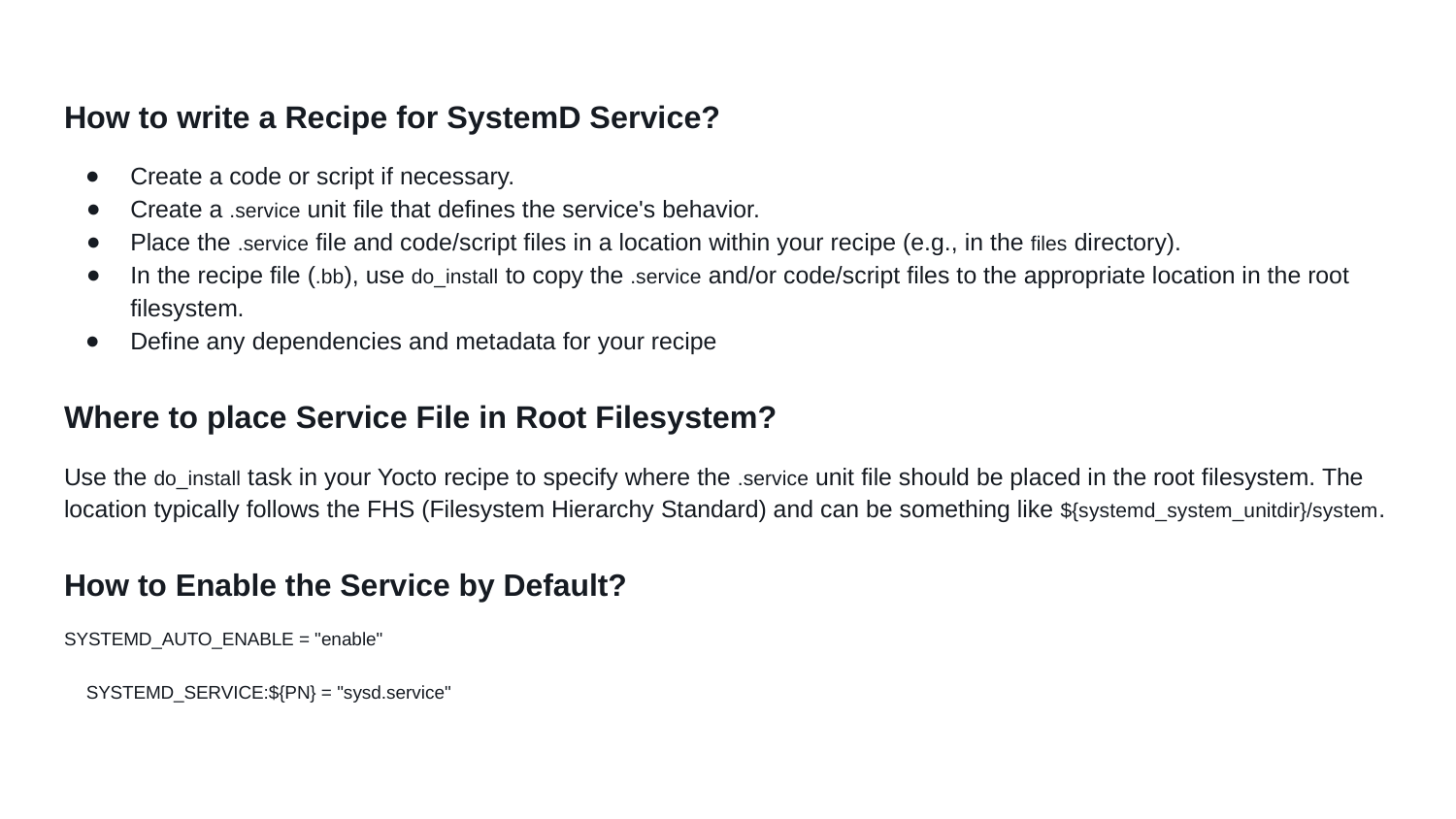

How to write a Recipe for SystemD Service?
Create a code or script if necessary.
Create a .service unit file that defines the service's behavior.
Place the .service file and code/script files in a location within your recipe (e.g., in the files directory).
In the recipe file (.bb), use do_install to copy the .service and/or code/script files to the appropriate location in the root filesystem.
Define any dependencies and metadata for your recipe
Where to place Service File in Root Filesystem?
Use the do_install task in your Yocto recipe to specify where the .service unit file should be placed in the root filesystem. The location typically follows the FHS (Filesystem Hierarchy Standard) and can be something like ${systemd_system_unitdir}/system.
How to Enable the Service by Default?
SYSTEMD_AUTO_ENABLE = "enable"
SYSTEMD_SERVICE:${PN} = "sysd.service"